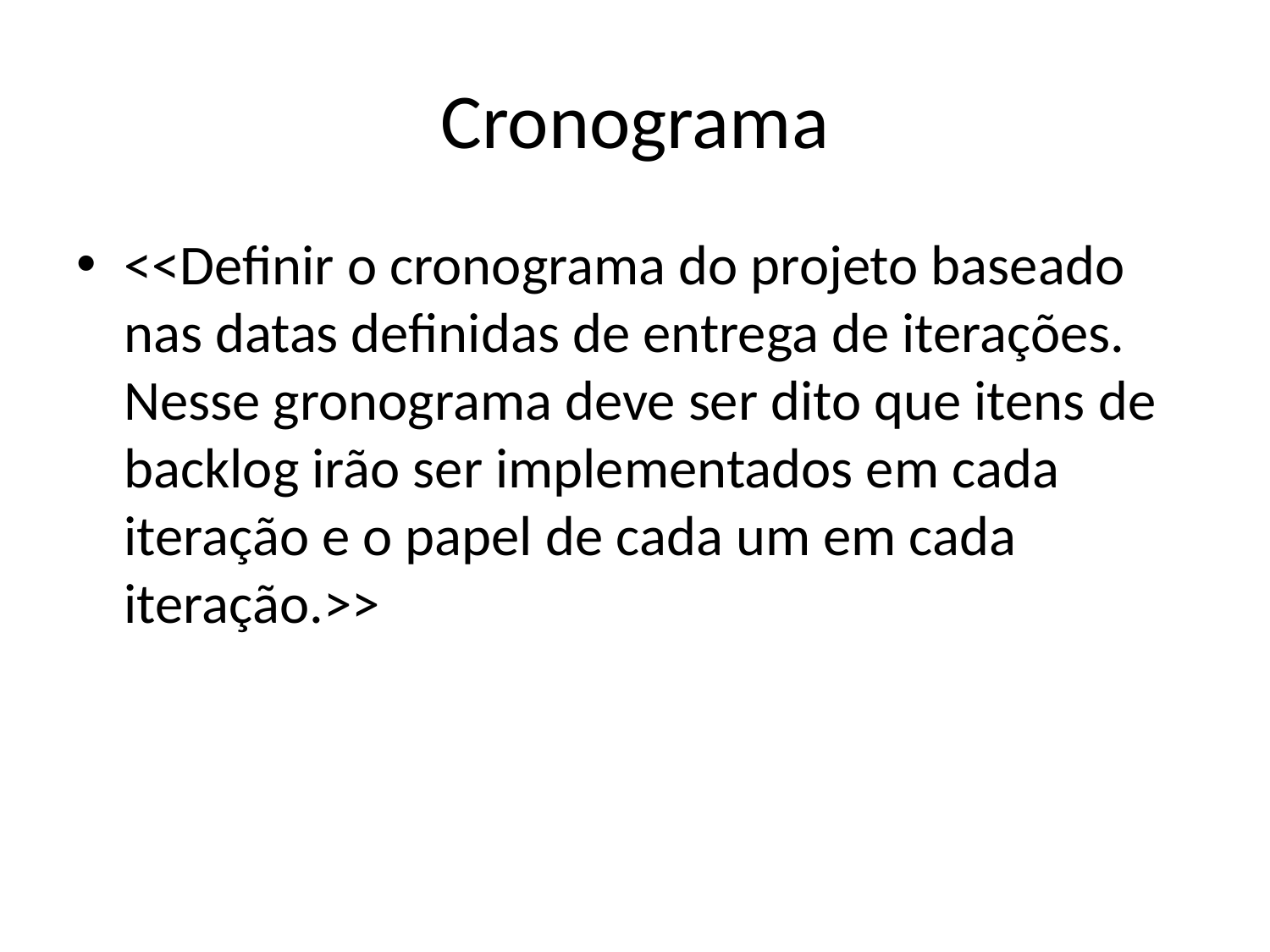

# Cronograma
<<Definir o cronograma do projeto baseado nas datas definidas de entrega de iterações. Nesse gronograma deve ser dito que itens de backlog irão ser implementados em cada iteração e o papel de cada um em cada iteração.>>